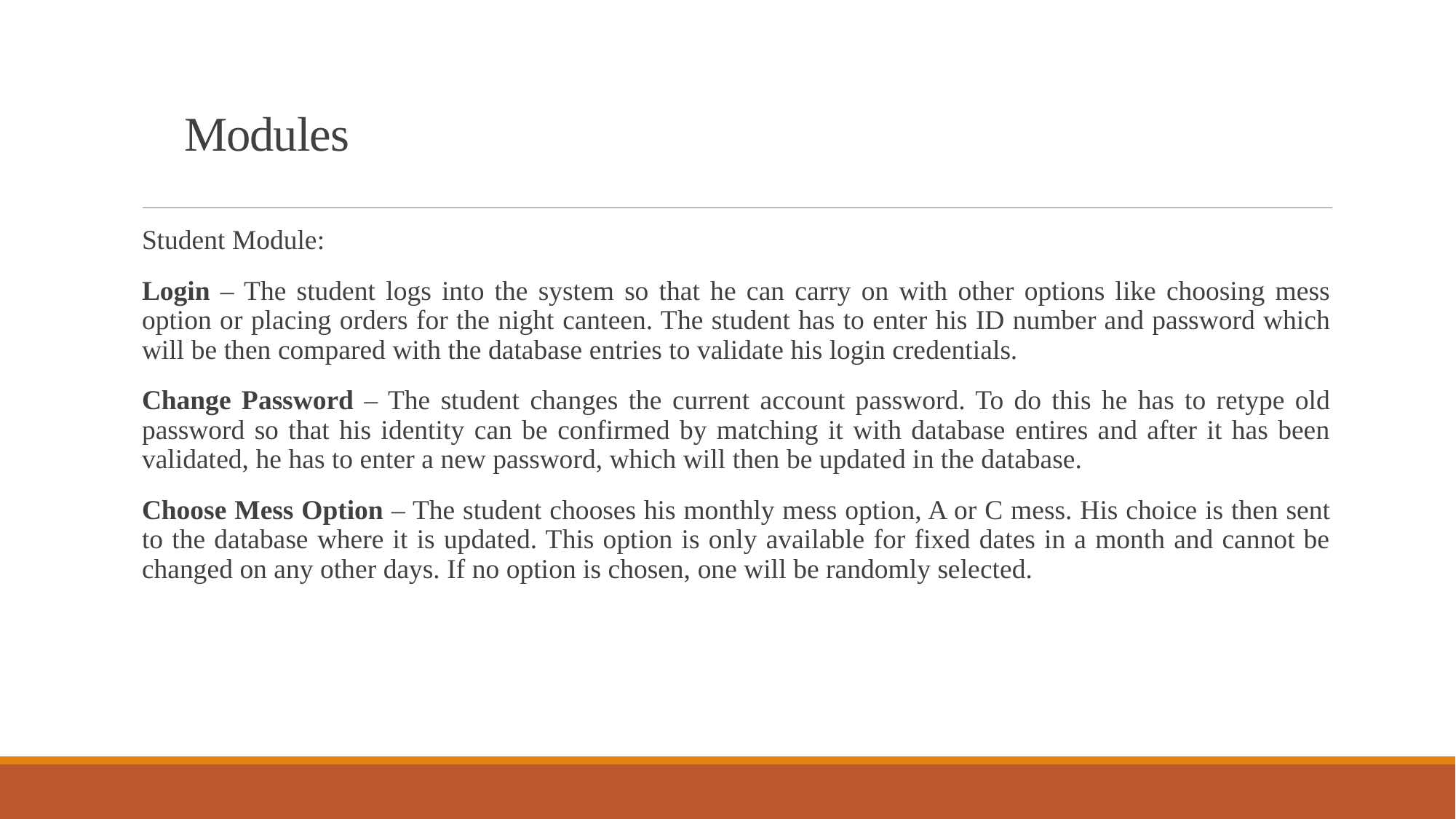

# Modules
Student Module:
Login – The student logs into the system so that he can carry on with other options like choosing mess option or placing orders for the night canteen. The student has to enter his ID number and password which will be then compared with the database entries to validate his login credentials.
Change Password – The student changes the current account password. To do this he has to retype old password so that his identity can be confirmed by matching it with database entires and after it has been validated, he has to enter a new password, which will then be updated in the database.
Choose Mess Option – The student chooses his monthly mess option, A or C mess. His choice is then sent to the database where it is updated. This option is only available for fixed dates in a month and cannot be changed on any other days. If no option is chosen, one will be randomly selected.